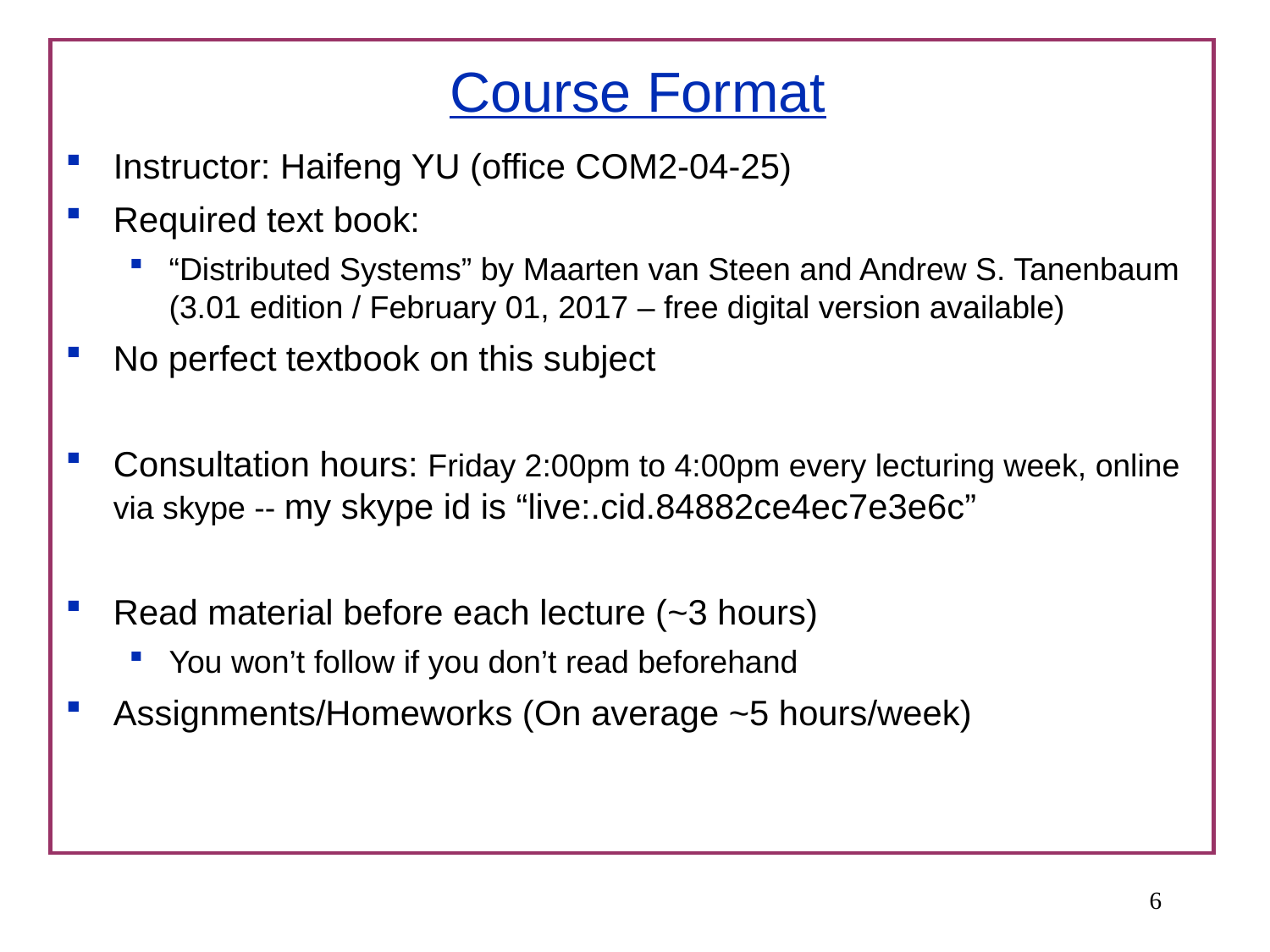

# Course Format
Instructor: Haifeng YU (office COM2-04-25)
Required text book:
“Distributed Systems” by Maarten van Steen and Andrew S. Tanenbaum (3.01 edition / February 01, 2017 – free digital version available)
No perfect textbook on this subject

Consultation hours: Friday 2:00pm to 4:00pm every lecturing week, online via skype -- my skype id is “live:.cid.84882ce4ec7e3e6c”

Read material before each lecture (~3 hours)
You won’t follow if you don’t read beforehand
Assignments/Homeworks (On average ~5 hours/week)
6